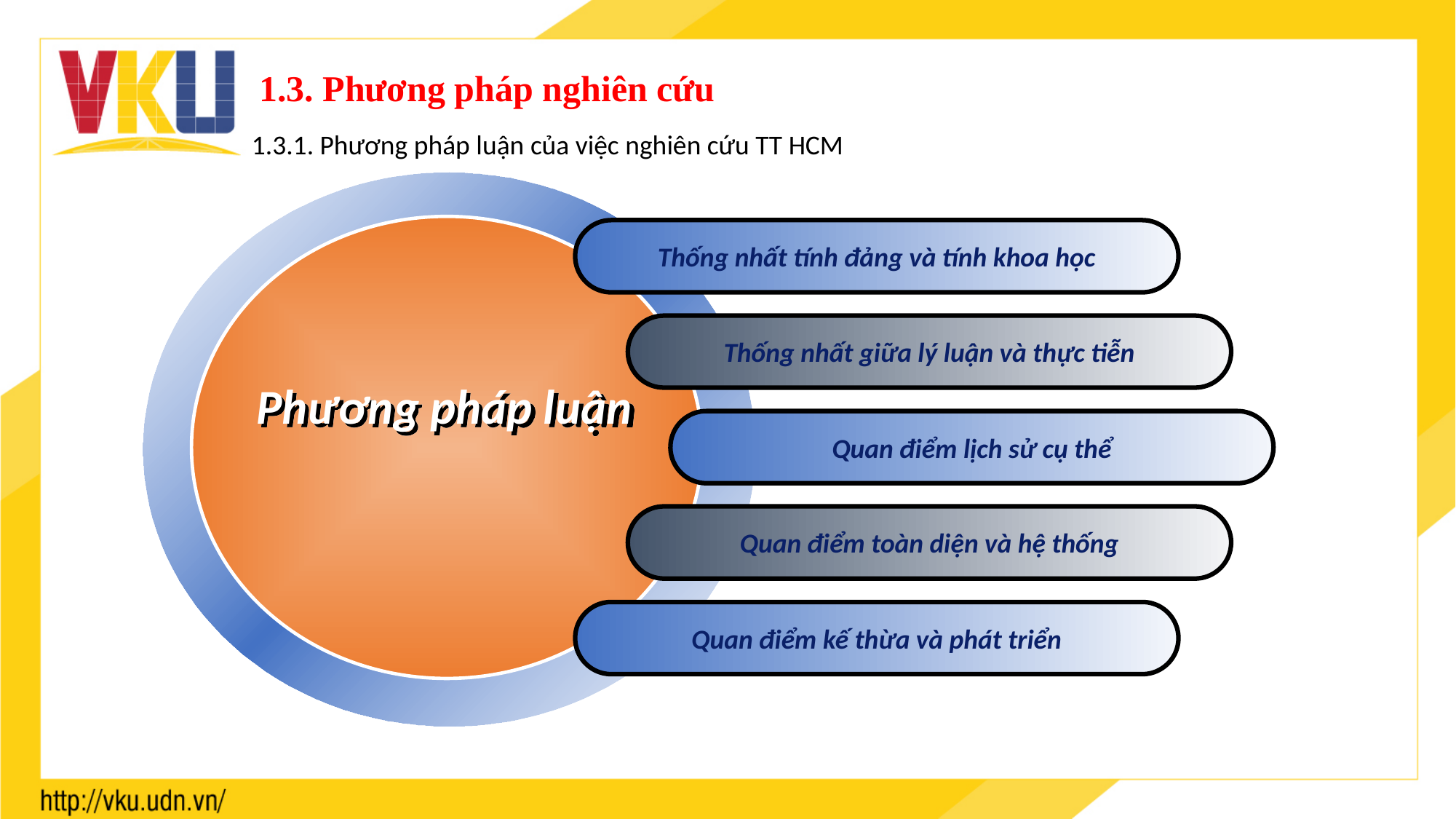

1.3. Phương pháp nghiên cứu
1.3.1. Phương pháp luận của việc nghiên cứu TT HCM

Thống nhất tính đảng và tính khoa học
Thống nhất giữa lý luận và thực tiễn
Phương pháp luận
Quan điểm lịch sử cụ thể
Quan điểm toàn diện và hệ thống
Quan điểm kế thừa và phát triển